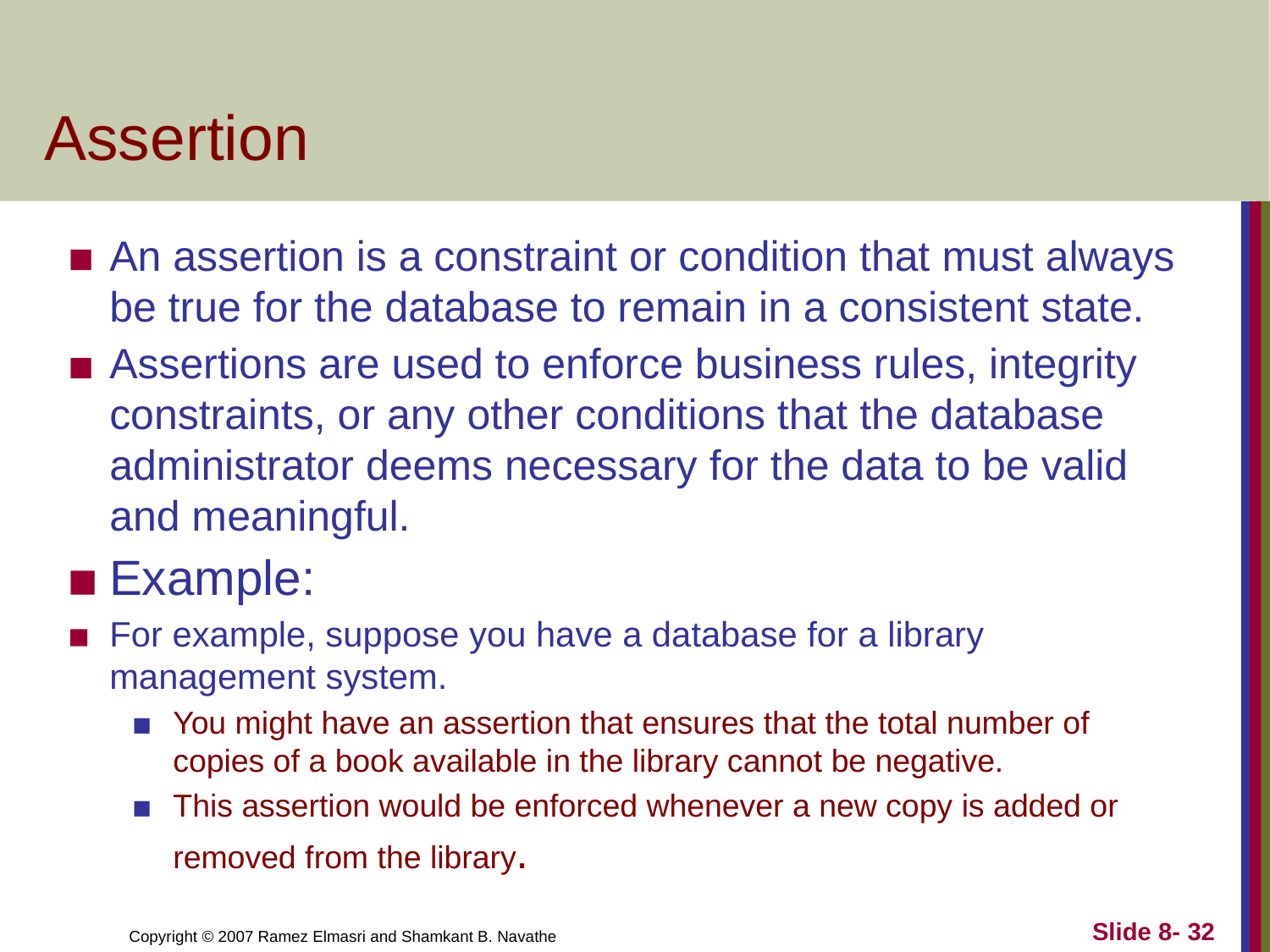

# Assertion
An assertion is a constraint or condition that must always be true for the database to remain in a consistent state.
Assertions are used to enforce business rules, integrity constraints, or any other conditions that the database administrator deems necessary for the data to be valid and meaningful.
Example:
For example, suppose you have a database for a library management system.
You might have an assertion that ensures that the total number of copies of a book available in the library cannot be negative.
This assertion would be enforced whenever a new copy is added or removed from the library.
Slide 8- 32